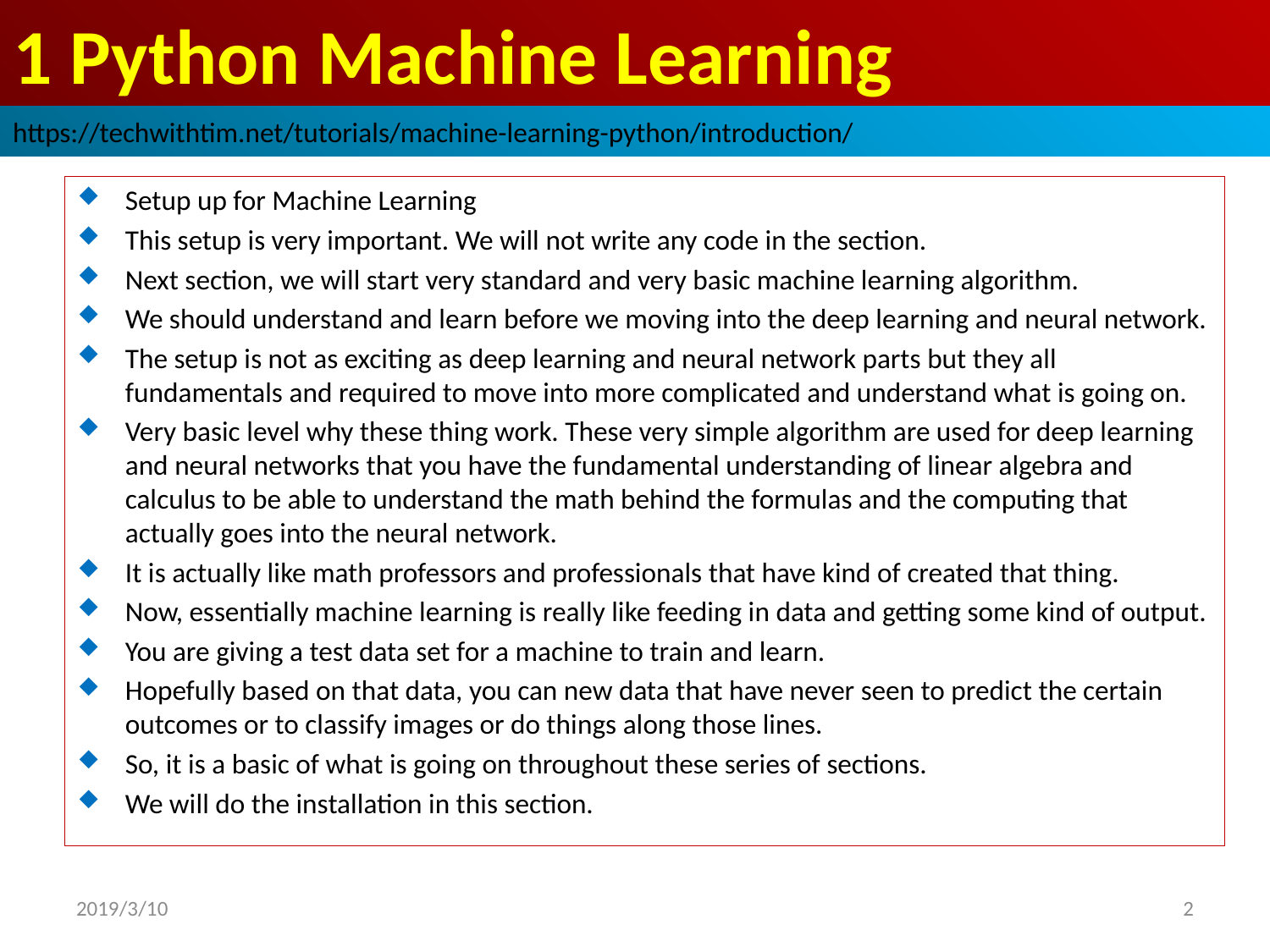

# 1 Python Machine Learning
https://techwithtim.net/tutorials/machine-learning-python/introduction/
Setup up for Machine Learning
This setup is very important. We will not write any code in the section.
Next section, we will start very standard and very basic machine learning algorithm.
We should understand and learn before we moving into the deep learning and neural network.
The setup is not as exciting as deep learning and neural network parts but they all fundamentals and required to move into more complicated and understand what is going on.
Very basic level why these thing work. These very simple algorithm are used for deep learning and neural networks that you have the fundamental understanding of linear algebra and calculus to be able to understand the math behind the formulas and the computing that actually goes into the neural network.
It is actually like math professors and professionals that have kind of created that thing.
Now, essentially machine learning is really like feeding in data and getting some kind of output.
You are giving a test data set for a machine to train and learn.
Hopefully based on that data, you can new data that have never seen to predict the certain outcomes or to classify images or do things along those lines.
So, it is a basic of what is going on throughout these series of sections.
We will do the installation in this section.
2019/3/10
2